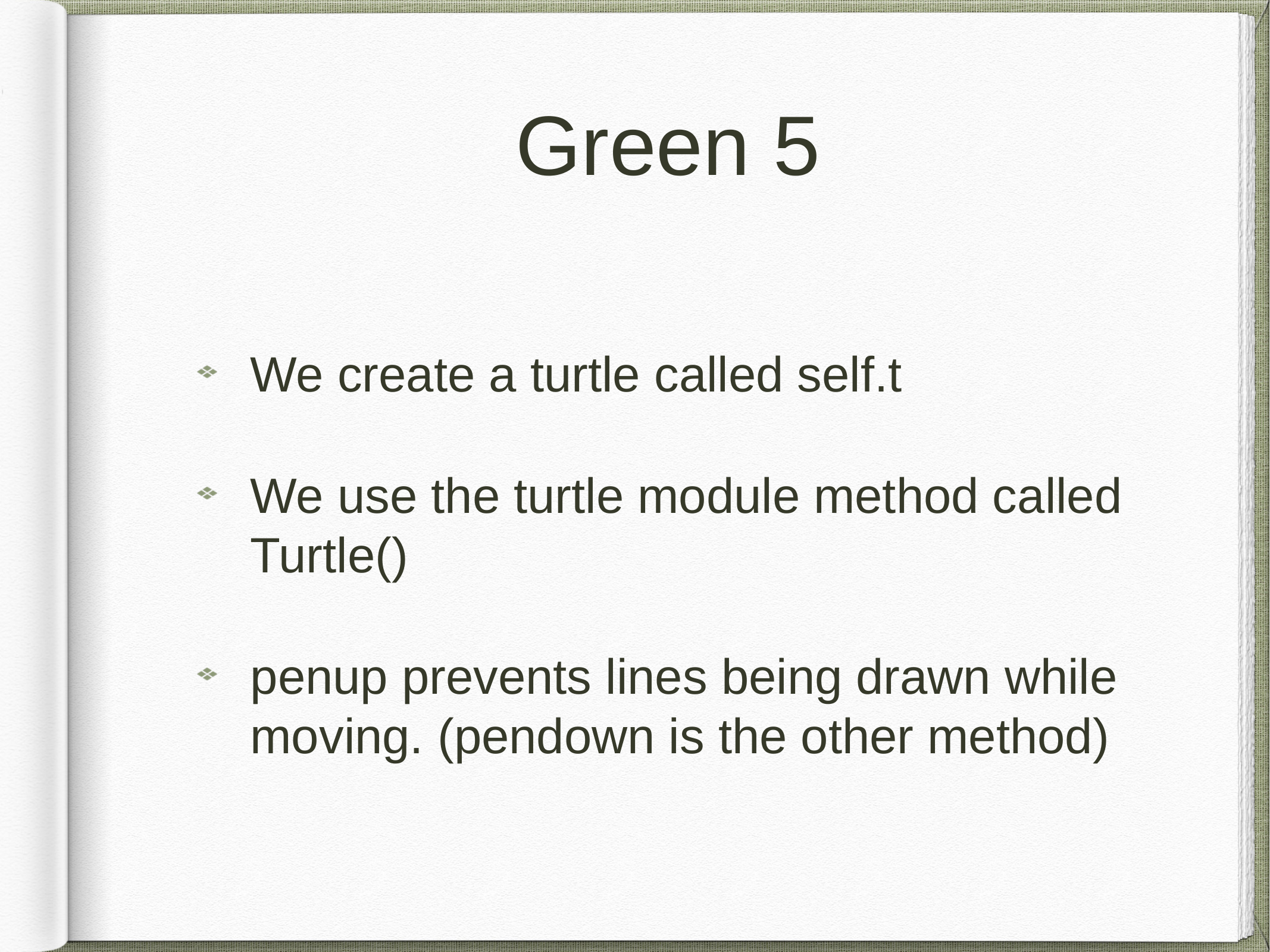

# Green 5
We create a turtle called self.t
We use the turtle module method called Turtle()
penup prevents lines being drawn while moving. (pendown is the other method)